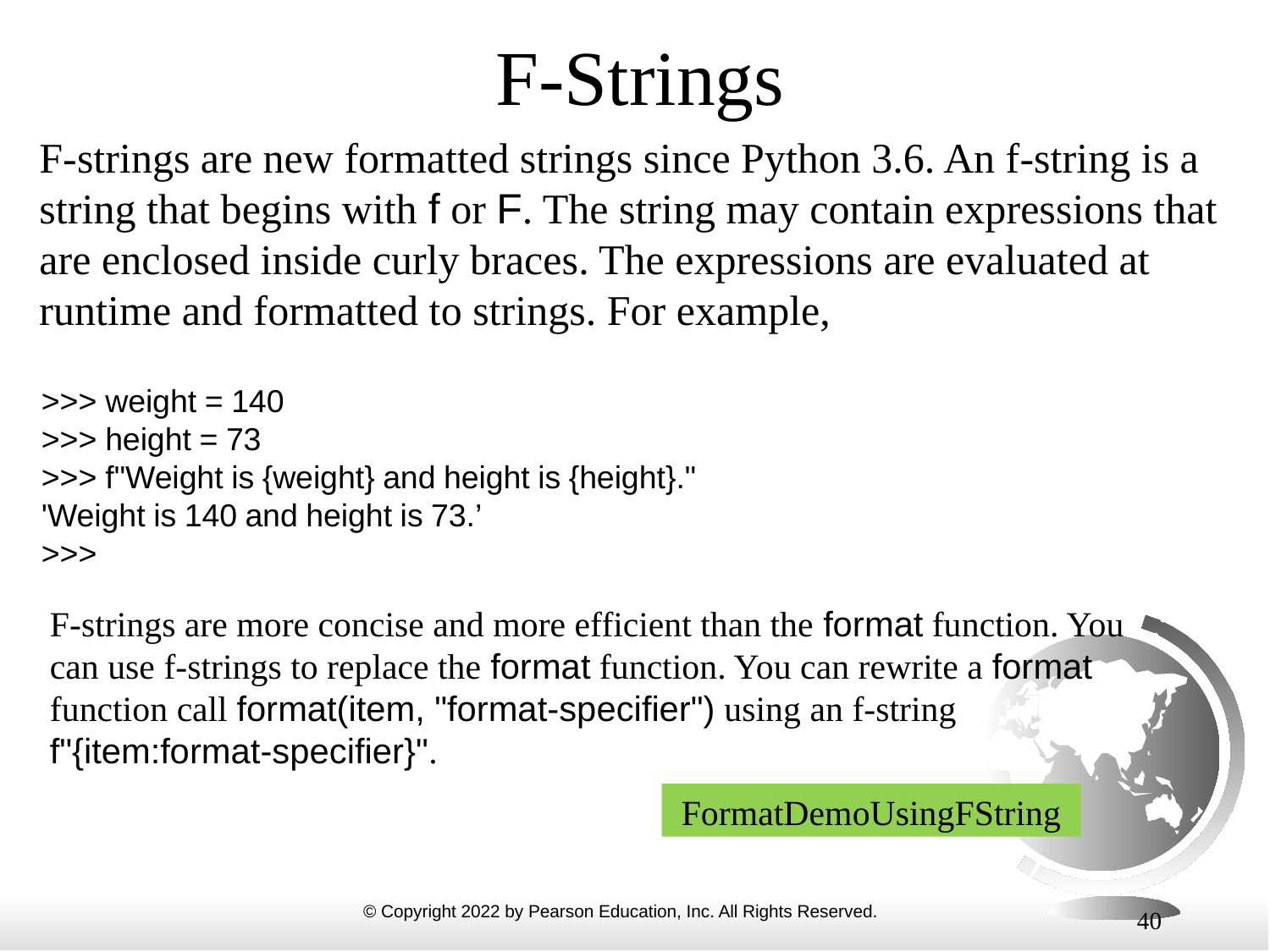

# F-Strings
F-strings are new formatted strings since Python 3.6. An f-string is a string that begins with f or F. The string may contain expressions that are enclosed inside curly braces. The expressions are evaluated at runtime and formatted to strings. For example,

>>> weight = 140
>>> height = 73
>>> f"Weight is {weight} and height is {height}."
'Weight is 140 and height is 73.’
>>>

F-strings are more concise and more efficient than the format function. You can use f-strings to replace the format function. You can rewrite a format function call format(item, "format-specifier") using an f-string f"{item:format-specifier}".
FormatDemoUsingFString
40